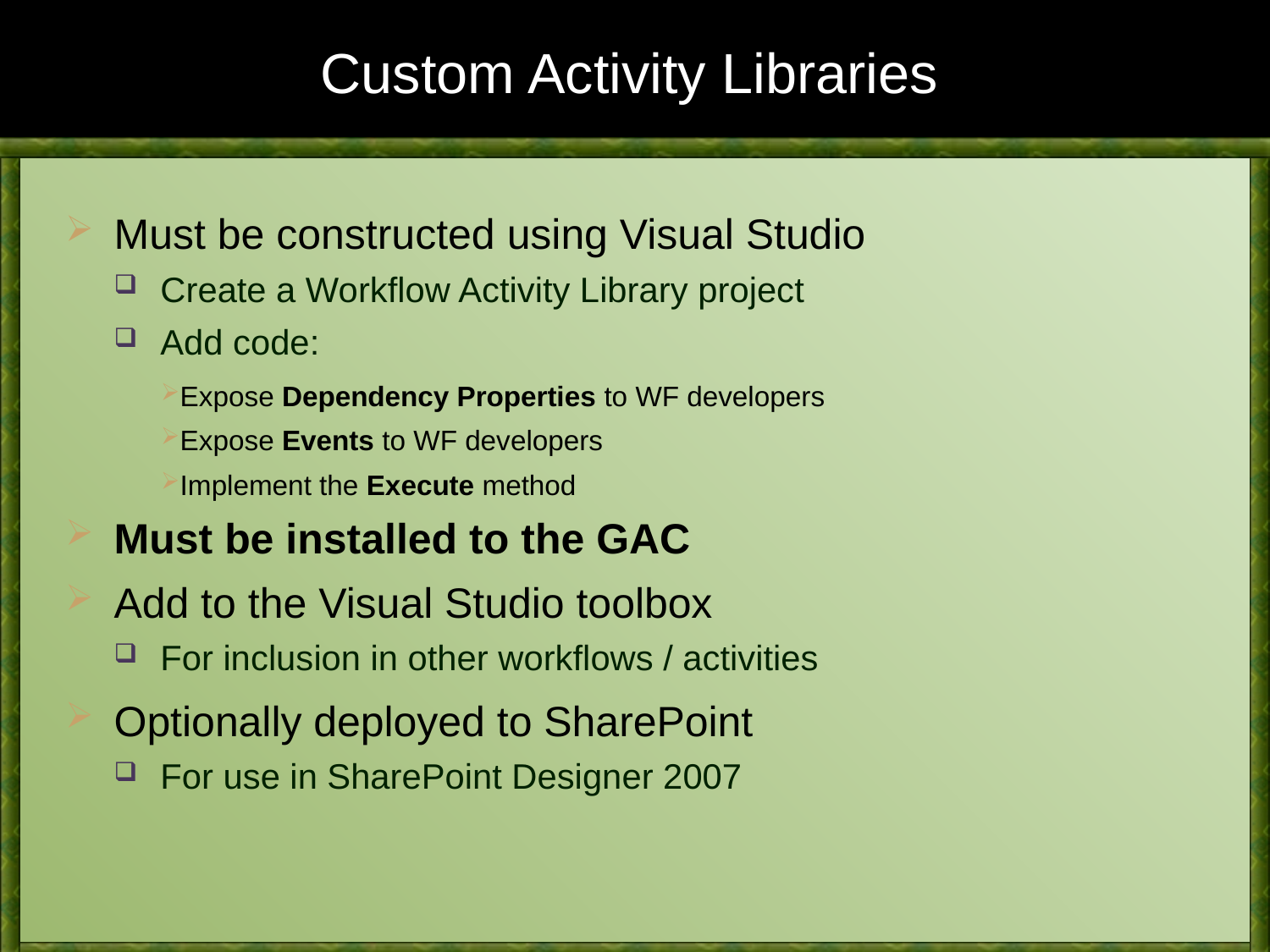

# Custom Activity Libraries
Must be constructed using Visual Studio
Create a Workflow Activity Library project
Add code:
Expose Dependency Properties to WF developers
Expose Events to WF developers
Implement the Execute method
Must be installed to the GAC
Add to the Visual Studio toolbox
For inclusion in other workflows / activities
Optionally deployed to SharePoint
For use in SharePoint Designer 2007